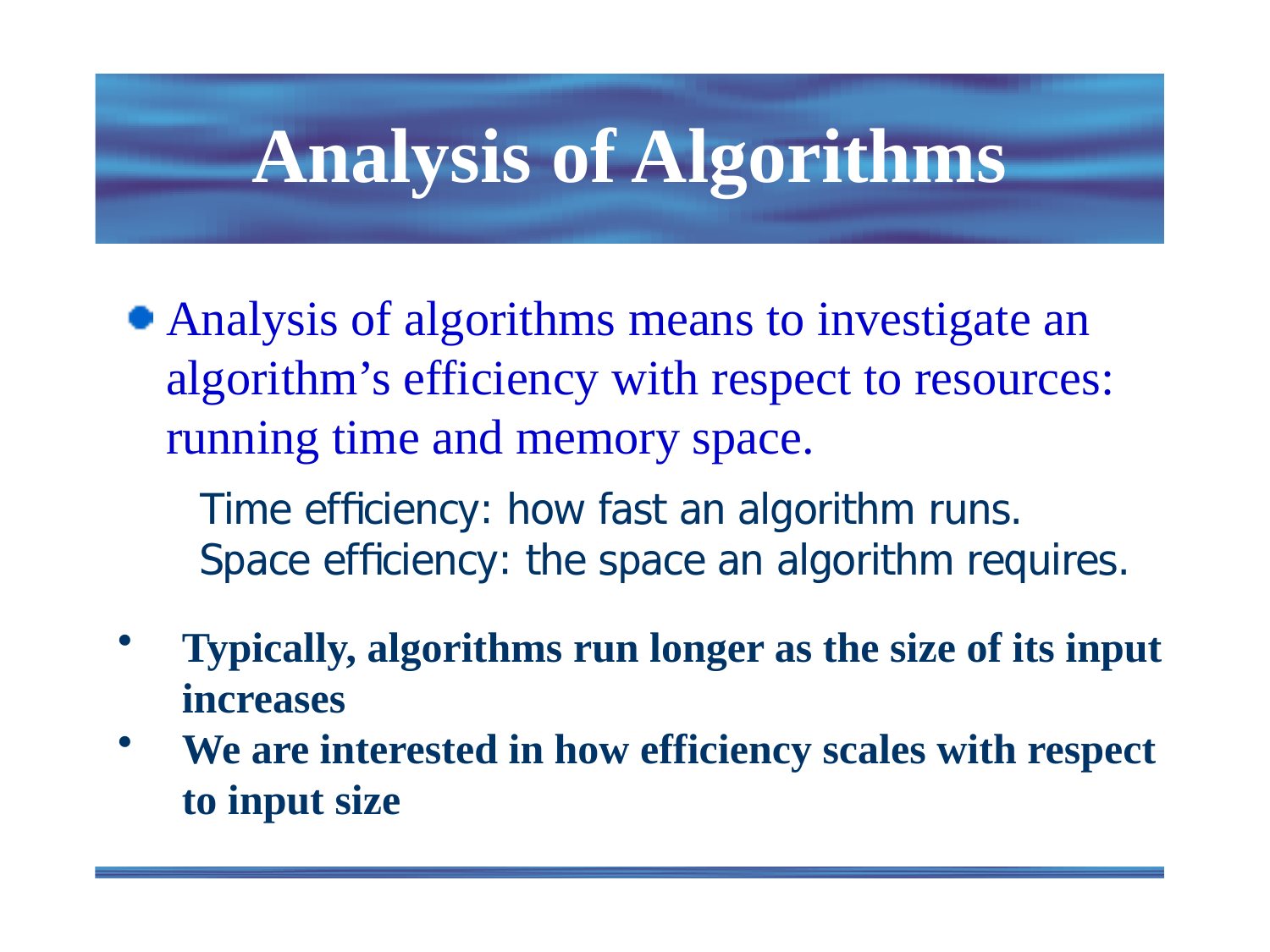

# Analysis of Algorithms
Analysis of algorithms means to investigate an algorithm’s efficiency with respect to resources: running time and memory space.

   Time efficiency: how fast an algorithm runs.
   Space efficiency: the space an algorithm requires.
Typically, algorithms run longer as the size of its input increases
We are interested in how efficiency scales with respect to input size